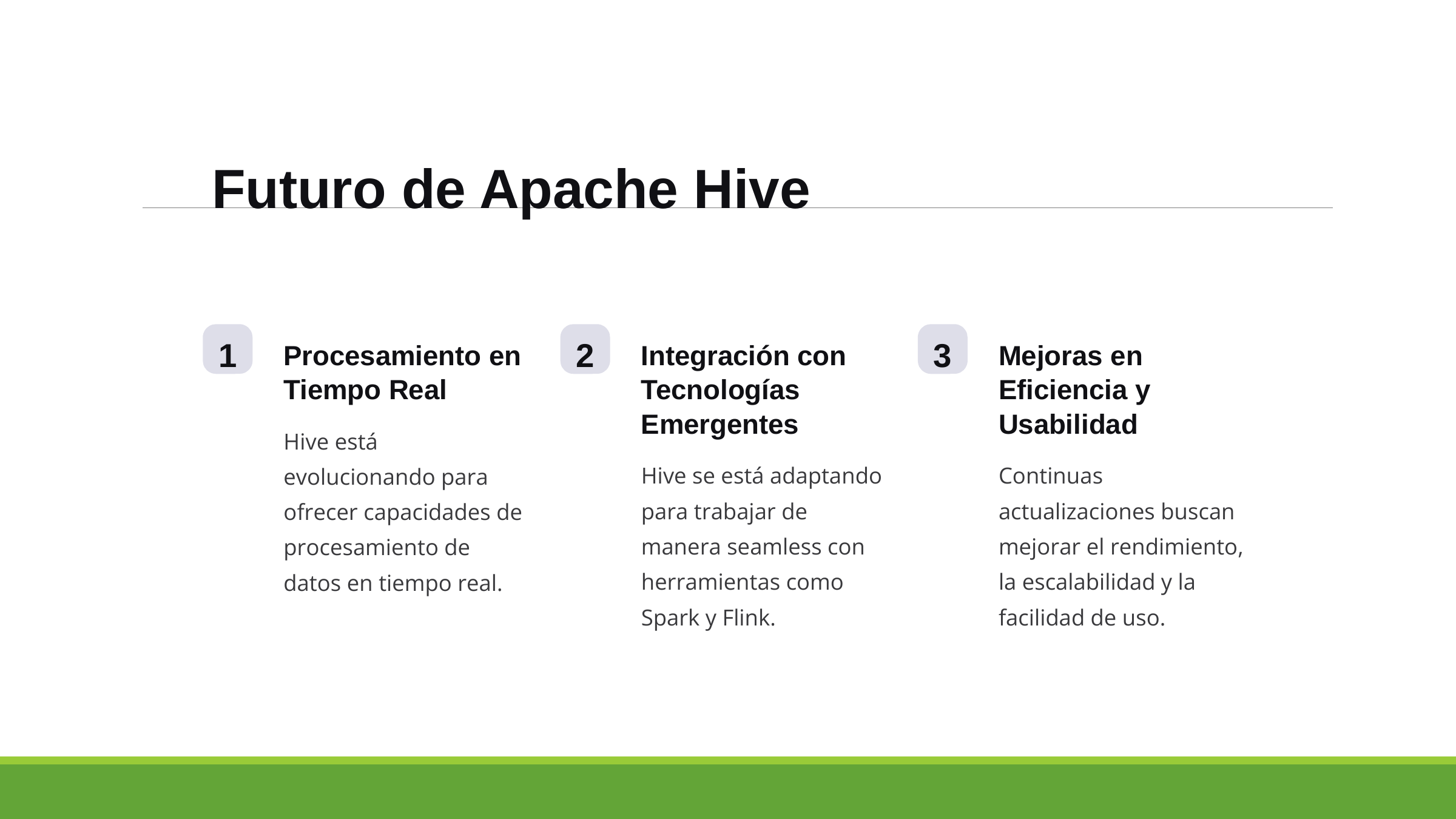

Futuro de Apache Hive

1
2
3
Procesamiento en Tiempo Real
Integración con Tecnologías Emergentes
Mejoras en Eficiencia y Usabilidad
Hive está evolucionando para ofrecer capacidades de procesamiento de datos en tiempo real.
Hive se está adaptando para trabajar de manera seamless con herramientas como Spark y Flink.
Continuas actualizaciones buscan mejorar el rendimiento, la escalabilidad y la facilidad de uso.